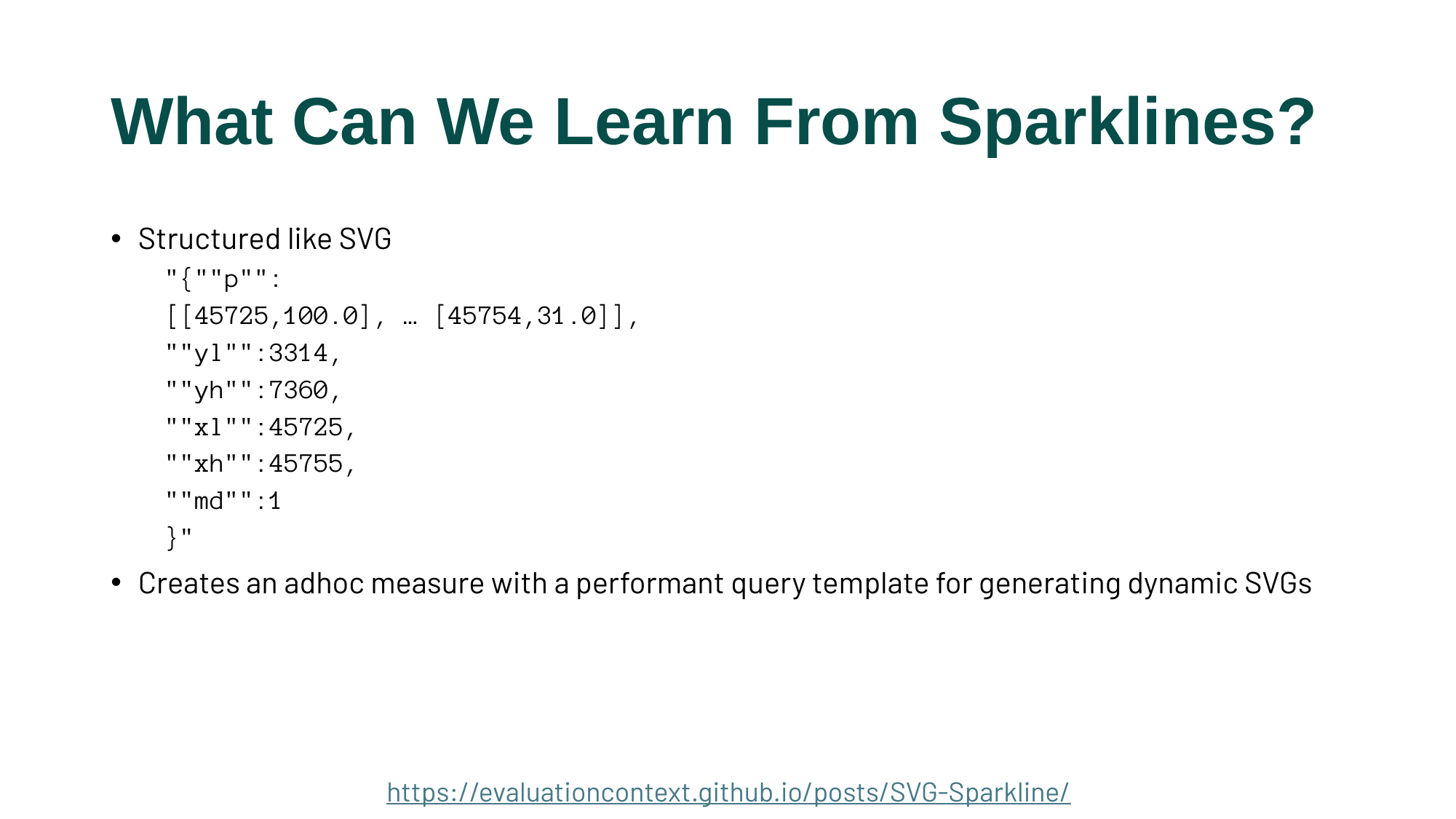

# What Can We Learn From Sparklines?
Structured like SVG
"{""p"":
[[45725,100.0], … [45754,31.0]],
""yl"":3314,
""yh"":7360,
""xl"":45725,
""xh"":45755,
""md"":1
}"
Creates an adhoc measure with a performant query template for generating dynamic SVGs

https://evaluationcontext.github.io/posts/SVG-Sparkline/